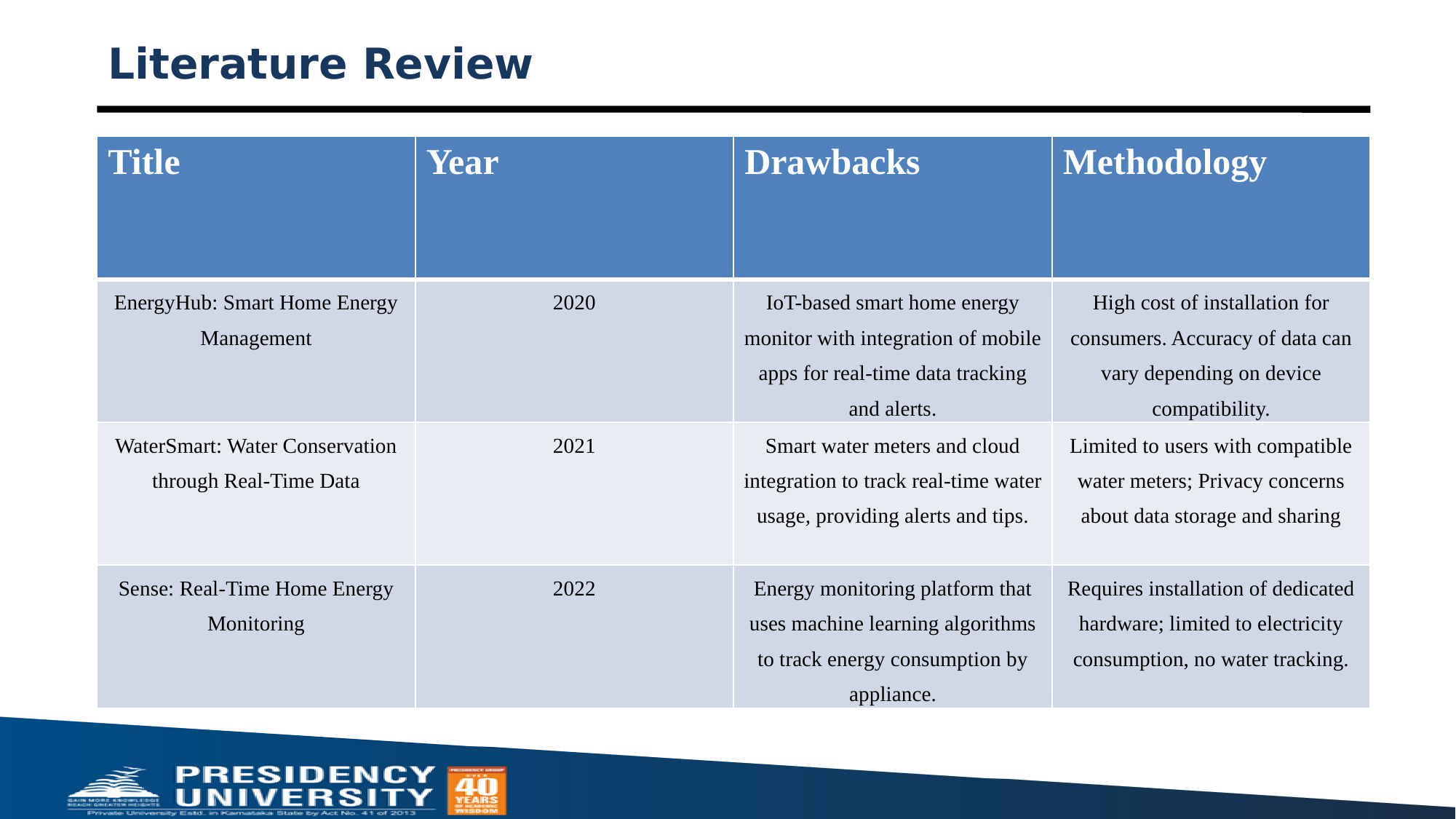

# Literature Review
| Title | Year | Drawbacks | Methodology |
| --- | --- | --- | --- |
| EnergyHub: Smart Home Energy Management | 2020 | IoT-based smart home energy monitor with integration of mobile apps for real-time data tracking and alerts. | High cost of installation for consumers. Accuracy of data can vary depending on device compatibility. |
| WaterSmart: Water Conservation through Real-Time Data | 2021 | Smart water meters and cloud integration to track real-time water usage, providing alerts and tips. | Limited to users with compatible water meters; Privacy concerns about data storage and sharing |
| Sense: Real-Time Home Energy Monitoring | 2022 | Energy monitoring platform that uses machine learning algorithms to track energy consumption by appliance. | Requires installation of dedicated hardware; limited to electricity consumption, no water tracking. |